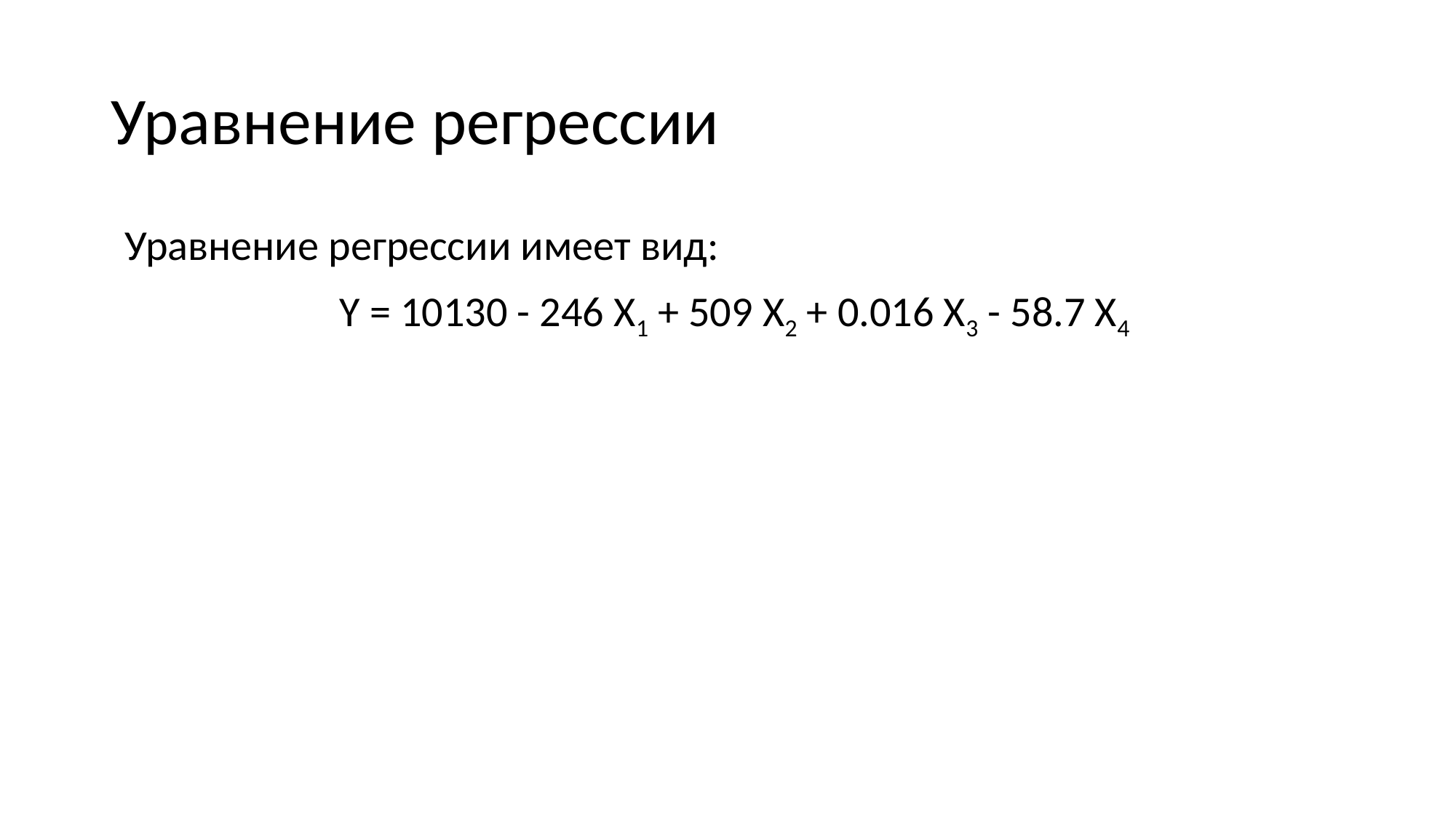

# Уравнение регрессии
Уравнение регрессии имеет вид:
Y = 10130 - 246 X1 + 509 X2 + 0.016 X3 - 58.7 X4